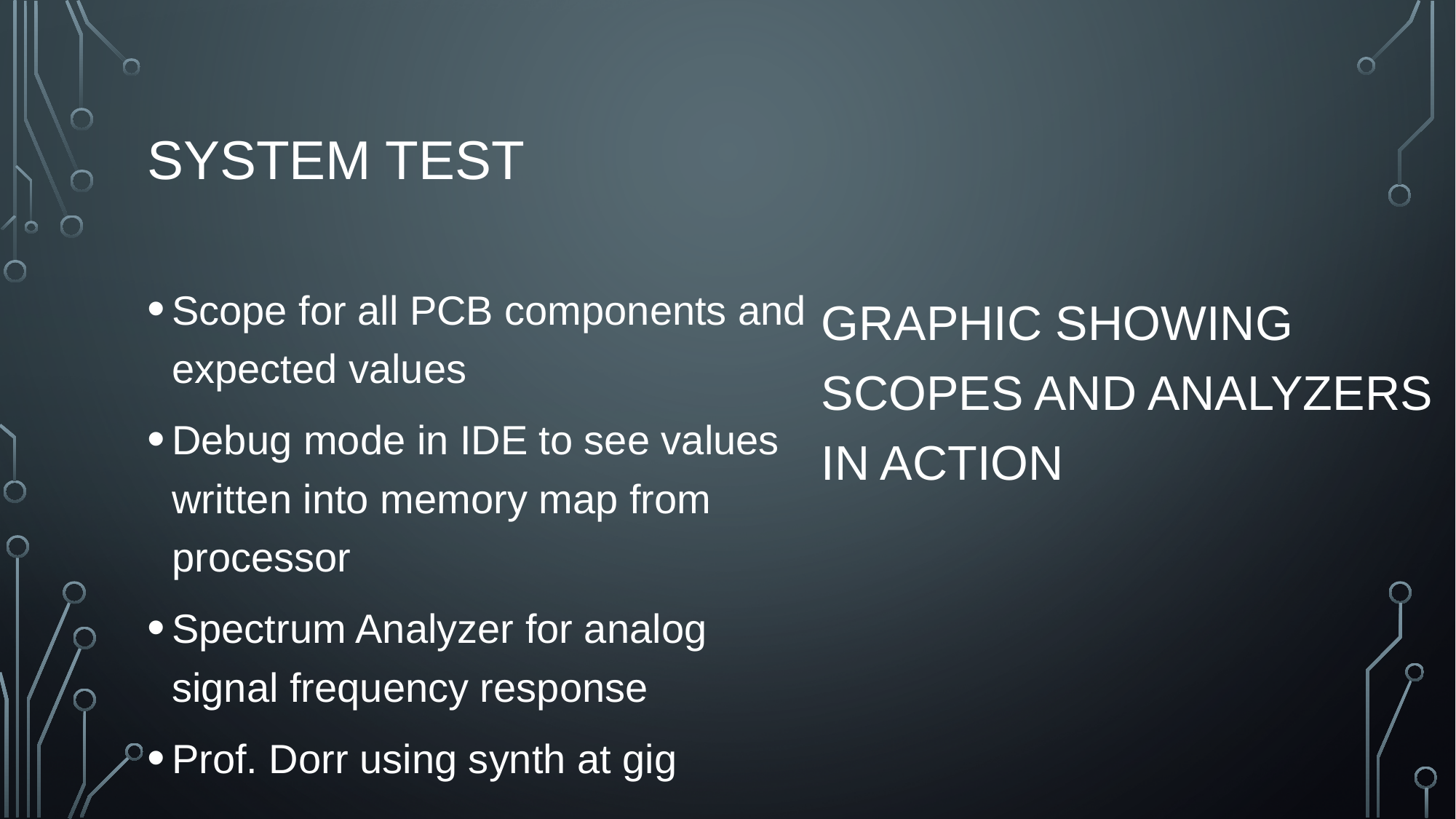

# System test
Scope for all PCB components and expected values
Debug mode in IDE to see values written into memory map from processor
Spectrum Analyzer for analog signal frequency response
Prof. Dorr using synth at gig

GRAPHIC SHOWING SCOPES AND ANALYZERS IN ACTION